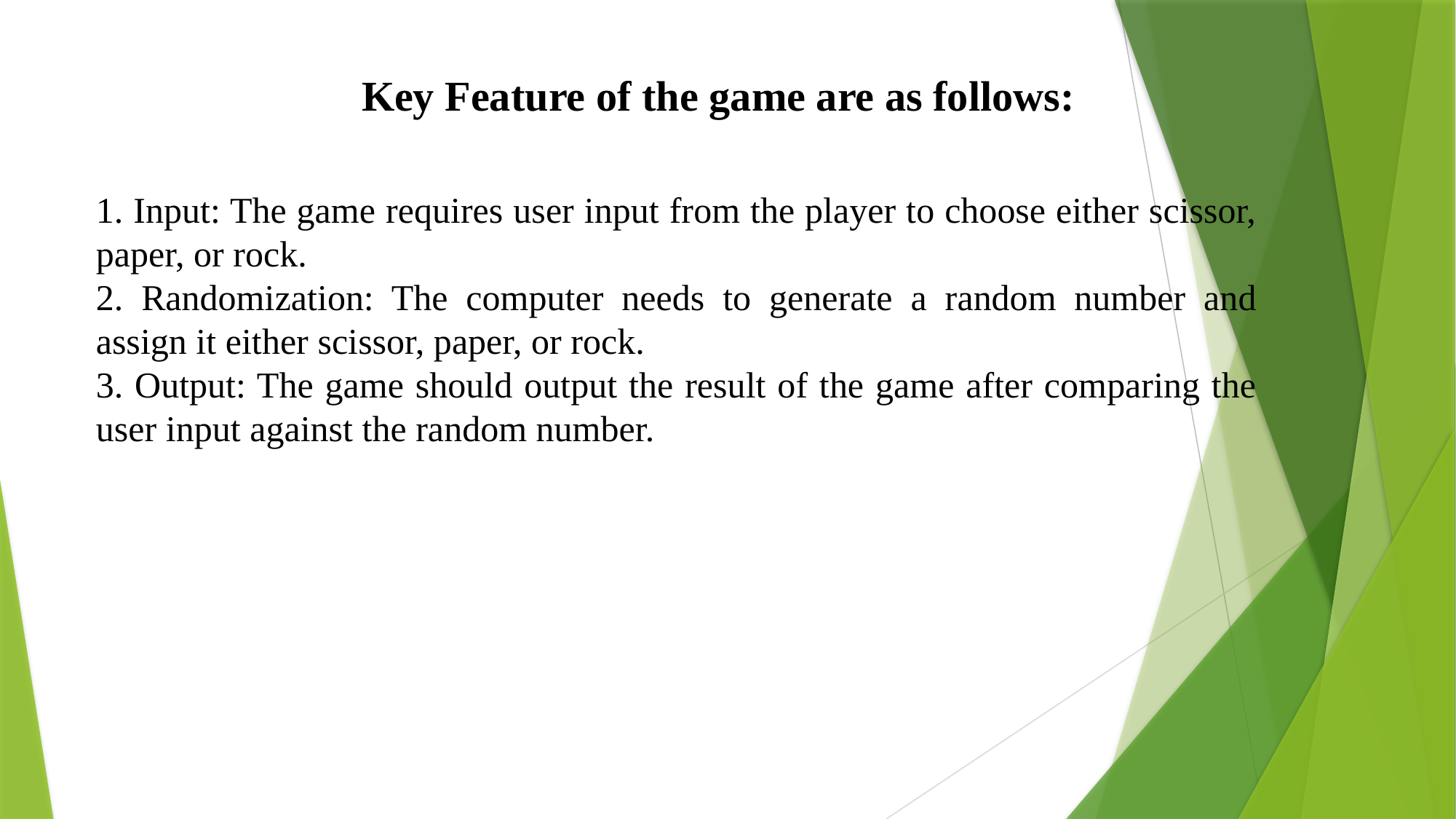

Key Feature of the game are as follows:
1. Input: The game requires user input from the player to choose either scissor, paper, or rock.
2. Randomization: The computer needs to generate a random number and assign it either scissor, paper, or rock.
3. Output: The game should output the result of the game after comparing the user input against the random number.